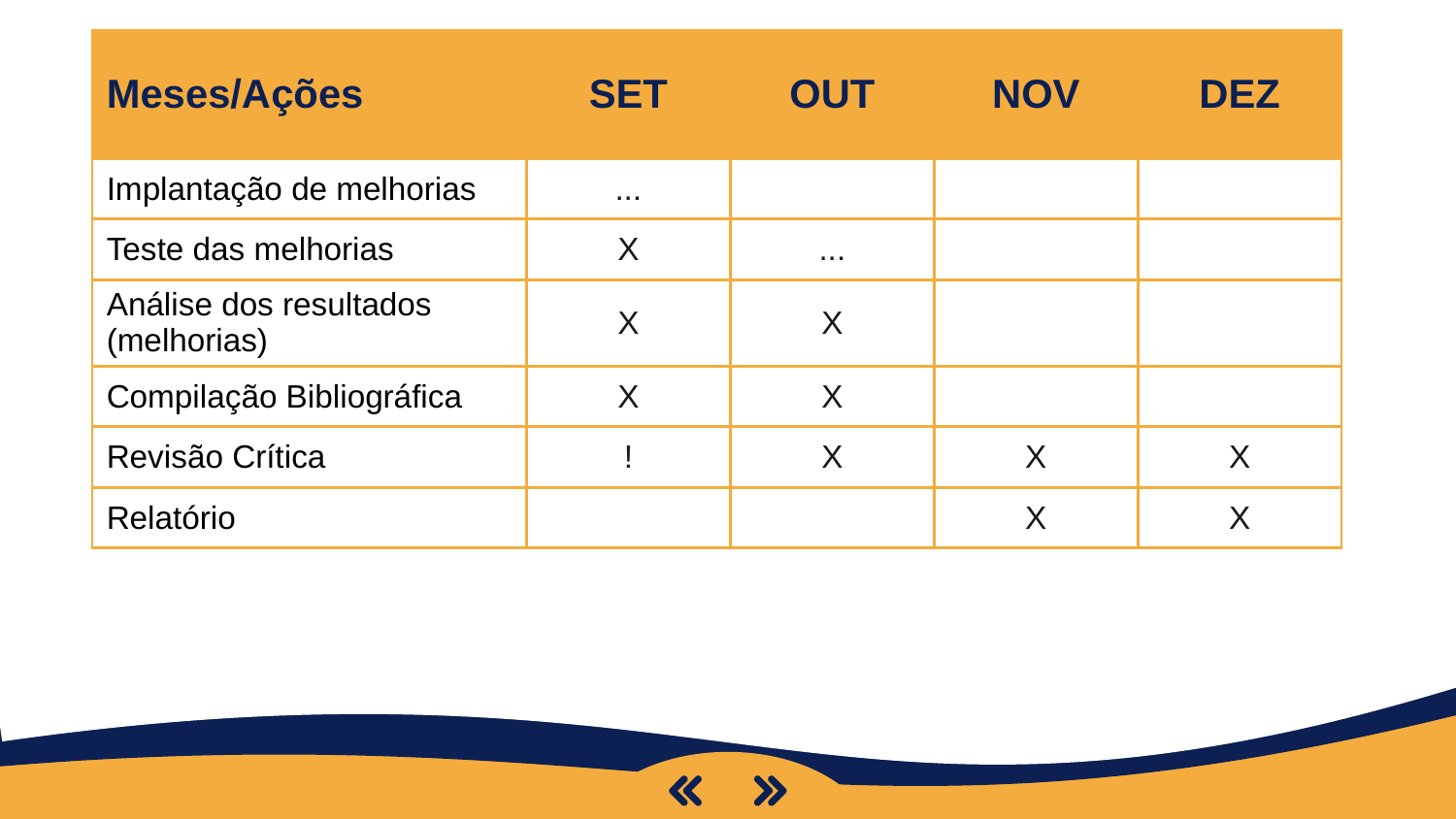

| Meses/Ações | SET | OUT | NOV | DEZ |
| --- | --- | --- | --- | --- |
| Implantação de melhorias | ... |  |  |  |
| Teste das melhorias | X | ... |  |  |
| Análise dos resultados (melhorias) | X | X |  |  |
| Compilação Bibliográfica | X | X |  |  |
| Revisão Crítica | ! | X | X | X |
| Relatório |  |  | X | X |